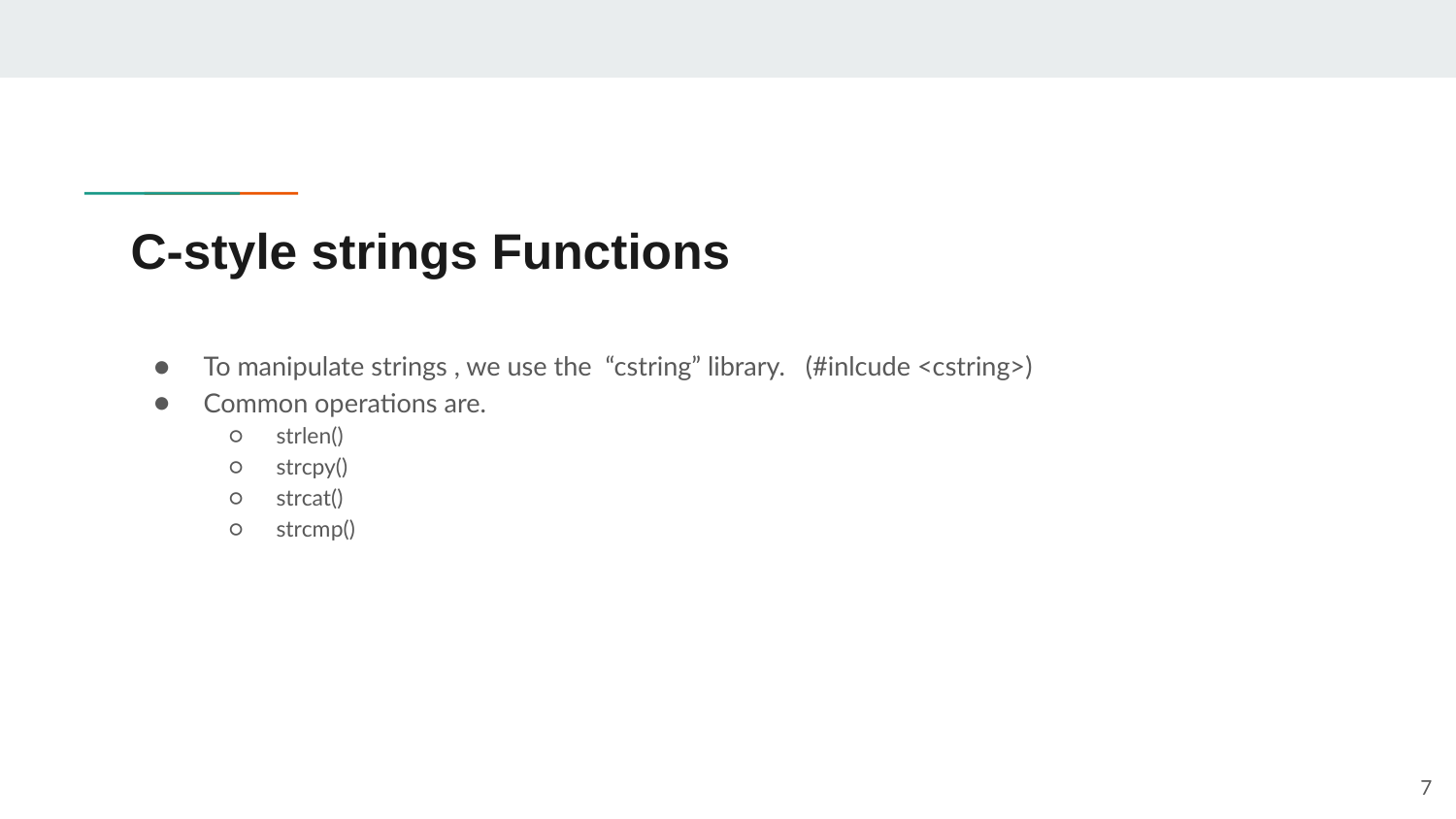

# C-style strings Functions

To manipulate strings , we use the  “cstring” library.   (#inlcude <cstring>)
Common operations are.
strlen()
strcpy()
strcat()
strcmp()
7